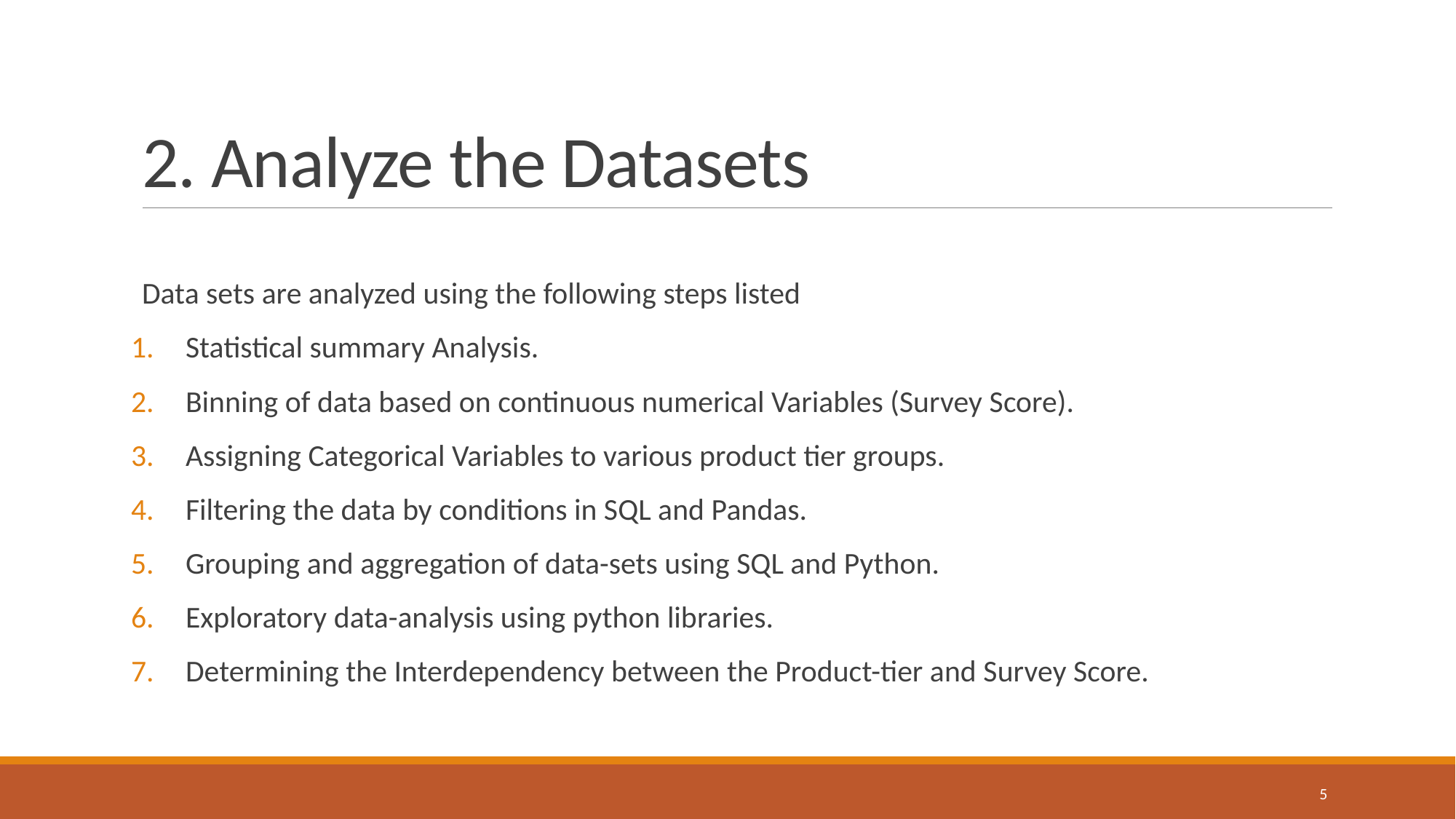

# 2. Analyze the Datasets
Data sets are analyzed using the following steps listed
Statistical summary Analysis.
Binning of data based on continuous numerical Variables (Survey Score).
Assigning Categorical Variables to various product tier groups.
Filtering the data by conditions in SQL and Pandas.
Grouping and aggregation of data-sets using SQL and Python.
Exploratory data-analysis using python libraries.
Determining the Interdependency between the Product-tier and Survey Score.

5